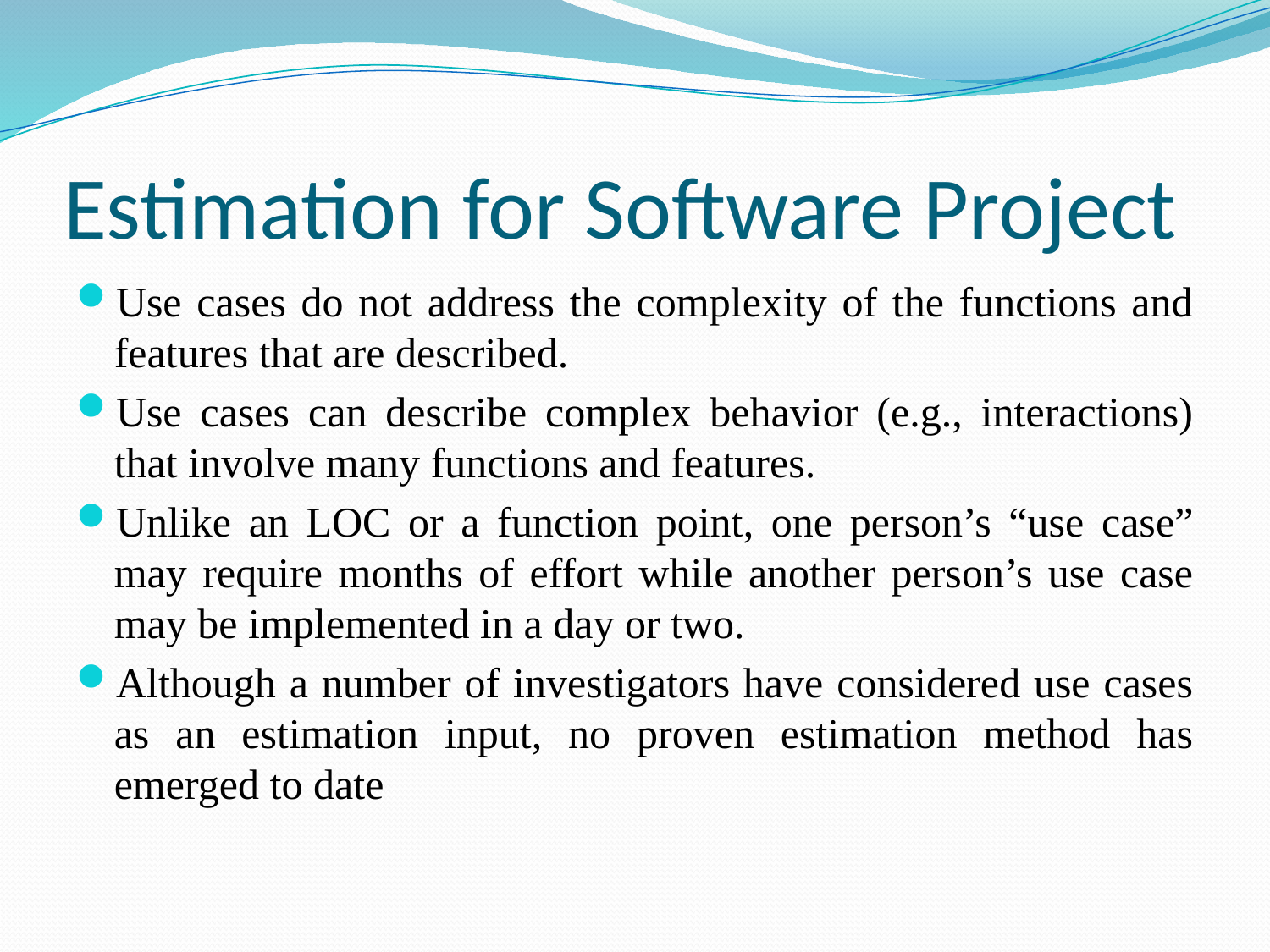

# Estimation for Software Project
Use cases do not address the complexity of the functions and features that are described.
Use cases can describe complex behavior (e.g., interactions) that involve many functions and features.
Unlike an LOC or a function point, one person’s “use case” may require months of effort while another person’s use case may be implemented in a day or two.
Although a number of investigators have considered use cases as an estimation input, no proven estimation method has emerged to date